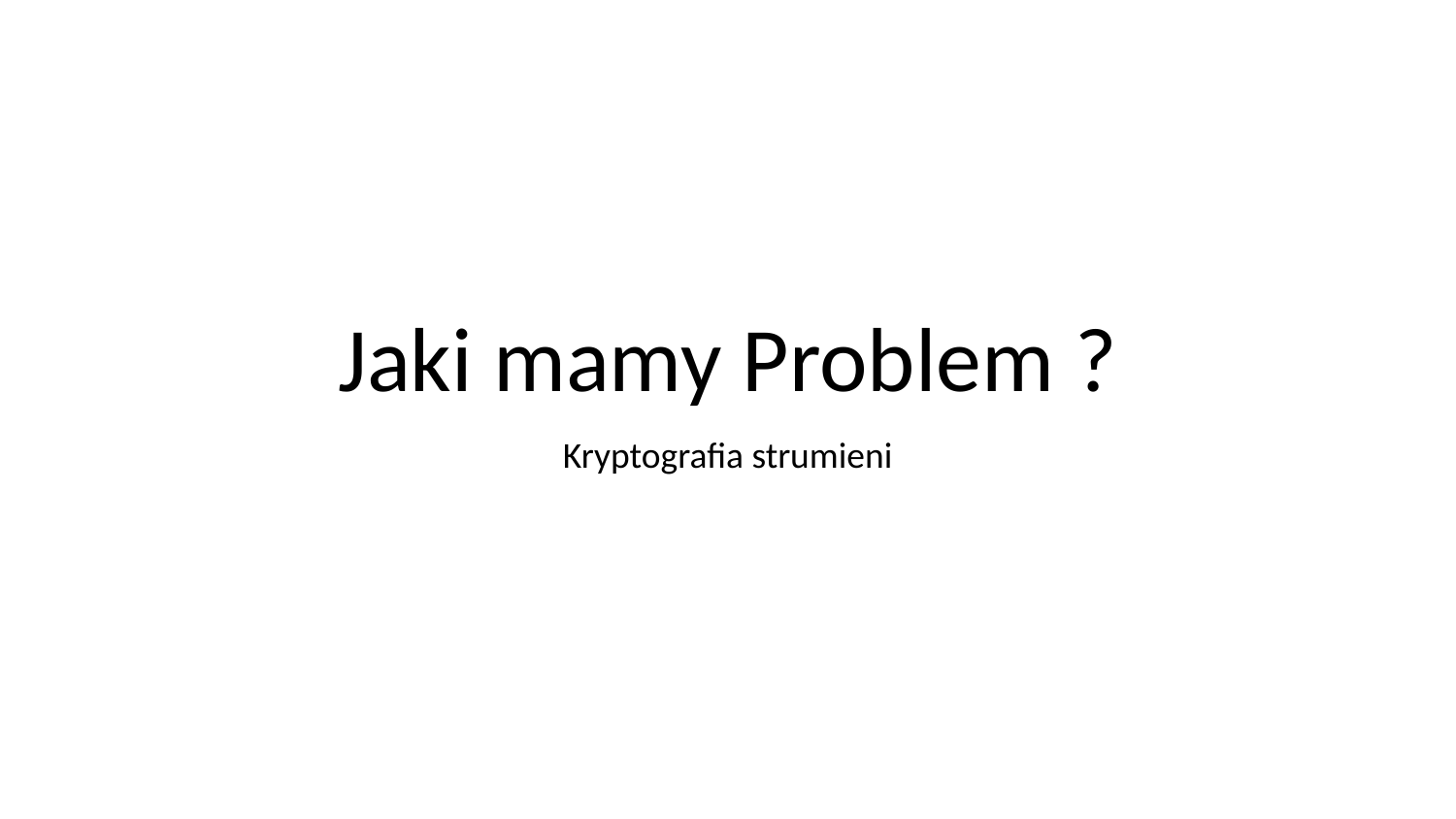

# Jaki mamy Problem ?
Kryptografia strumieni